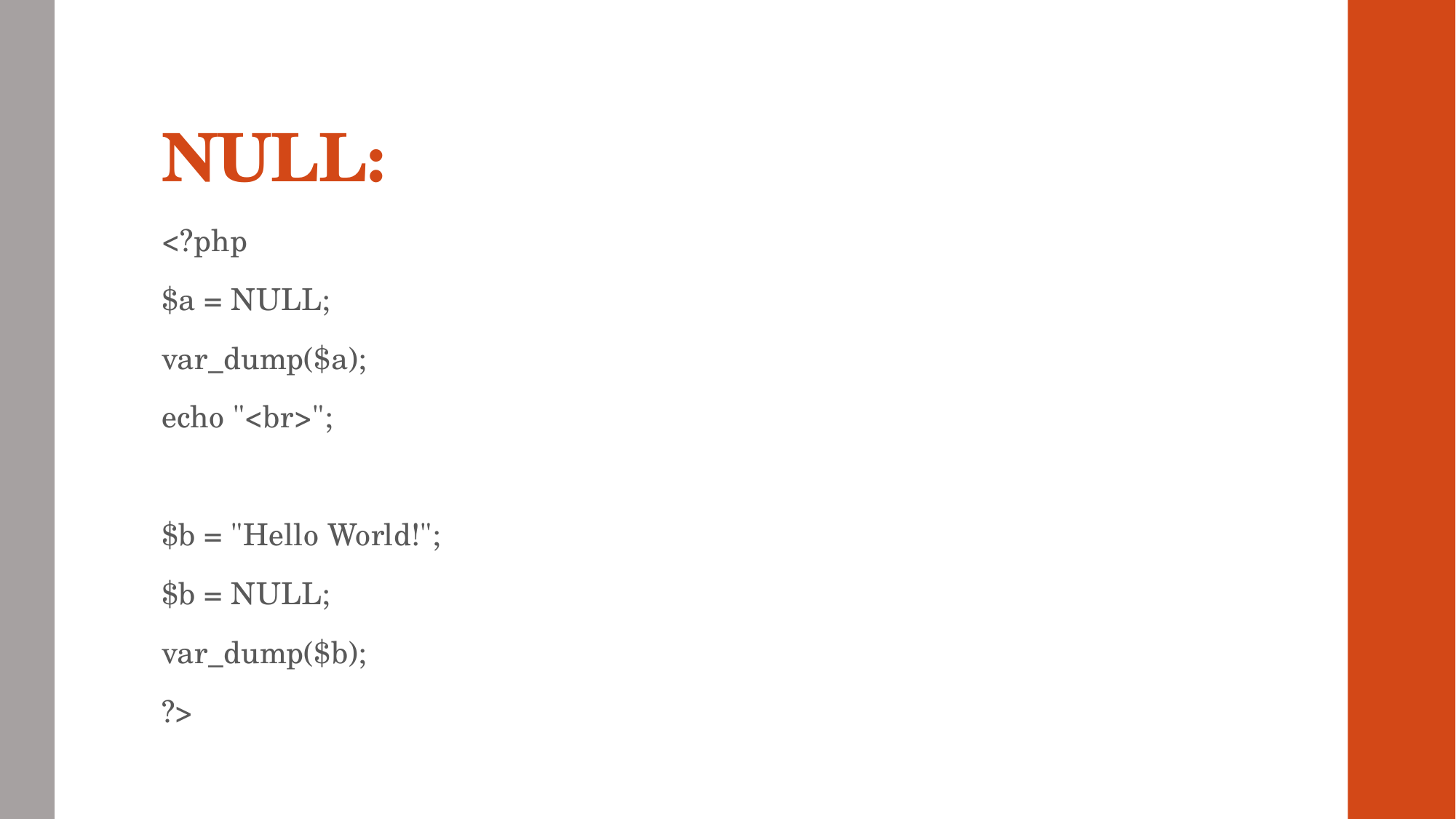

# NULL:
<?php
$a = NULL;
var_dump($a);
echo "<br>";

$b = "Hello World!";
$b = NULL;
var_dump($b);
?>